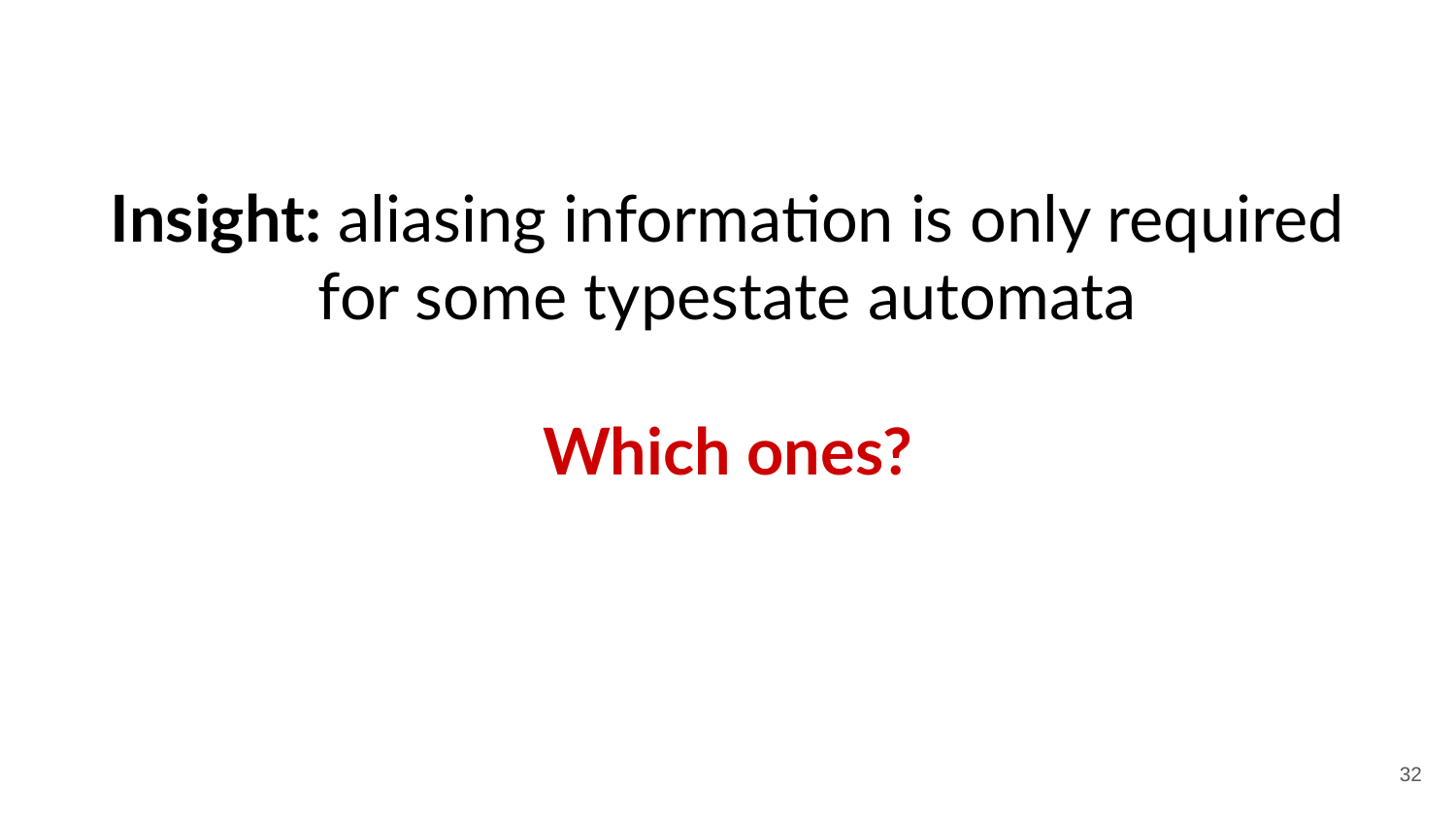

# Insight: aliasing information is only required for some typestate automata

Which ones?

Key intuition: once an operation becomes legal, it stays legal
32